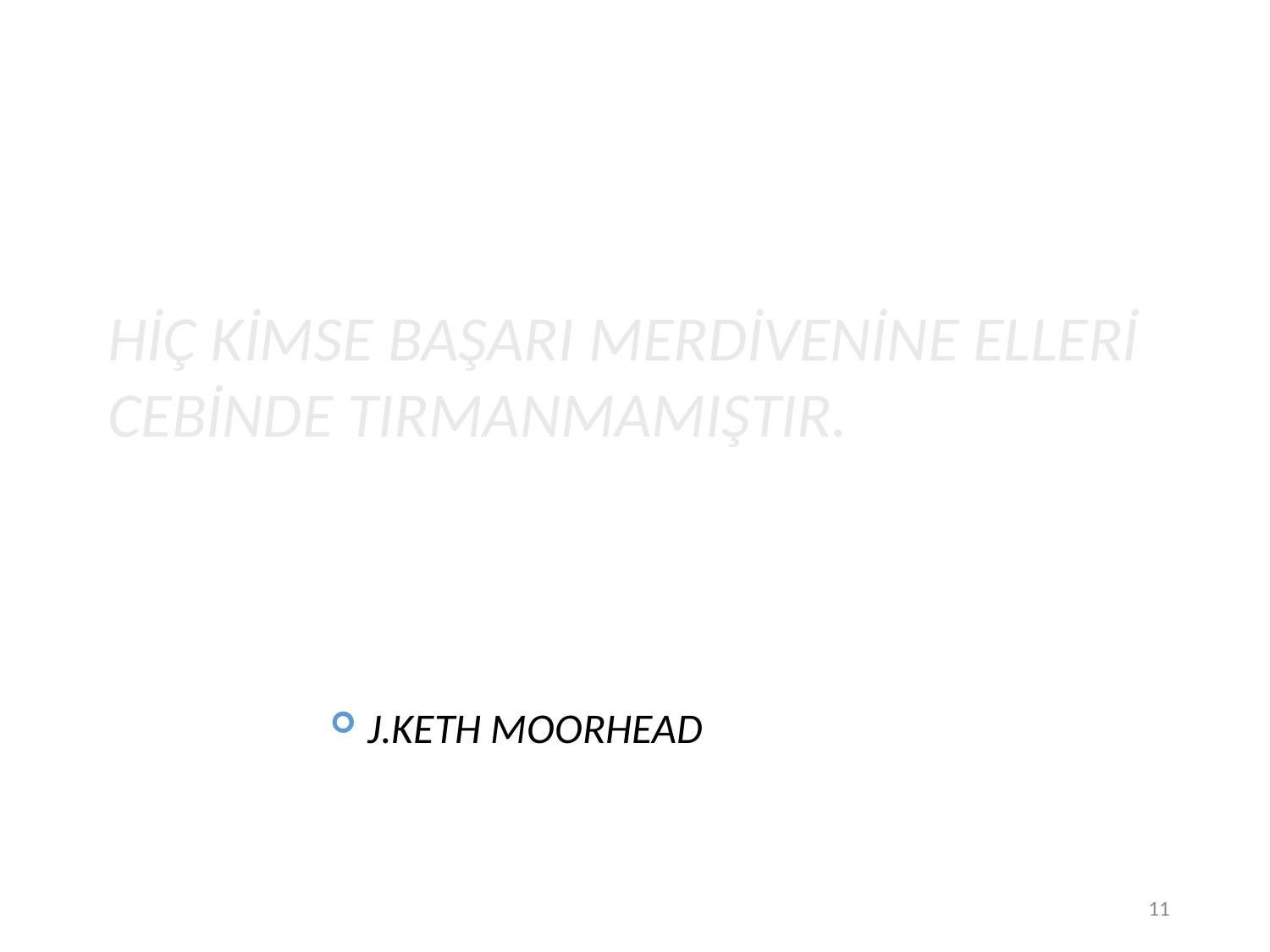

11
HİÇ KİMSE BAŞARI MERDİVENİNE ELLERİ CEBİNDE TIRMANMAMIŞTIR.
J.KETH MOORHEAD